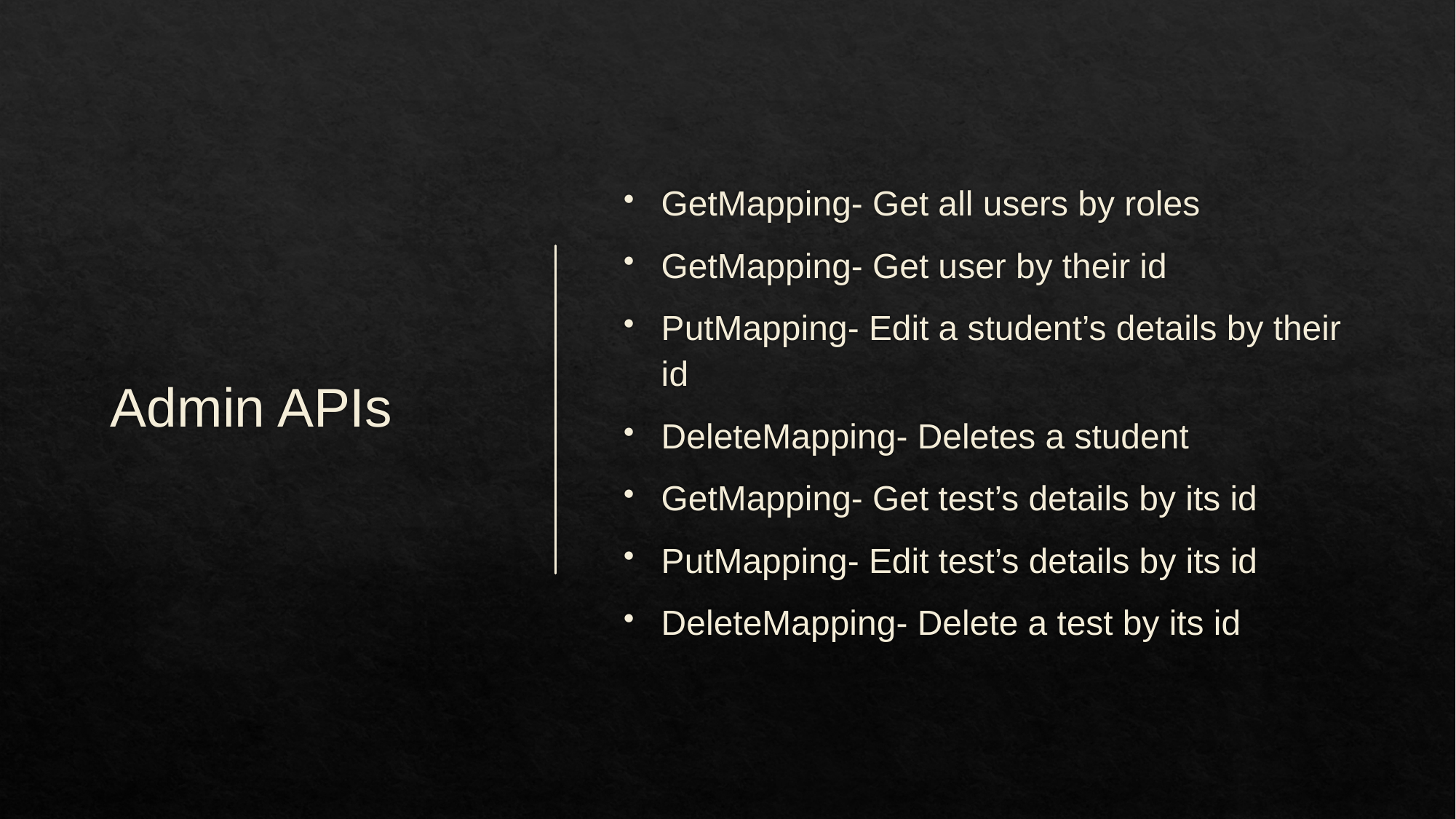

# Admin APIs
GetMapping- Get all users by roles
GetMapping- Get user by their id
PutMapping- Edit a student’s details by their id
DeleteMapping- Deletes a student
GetMapping- Get test’s details by its id
PutMapping- Edit test’s details by its id
DeleteMapping- Delete a test by its id